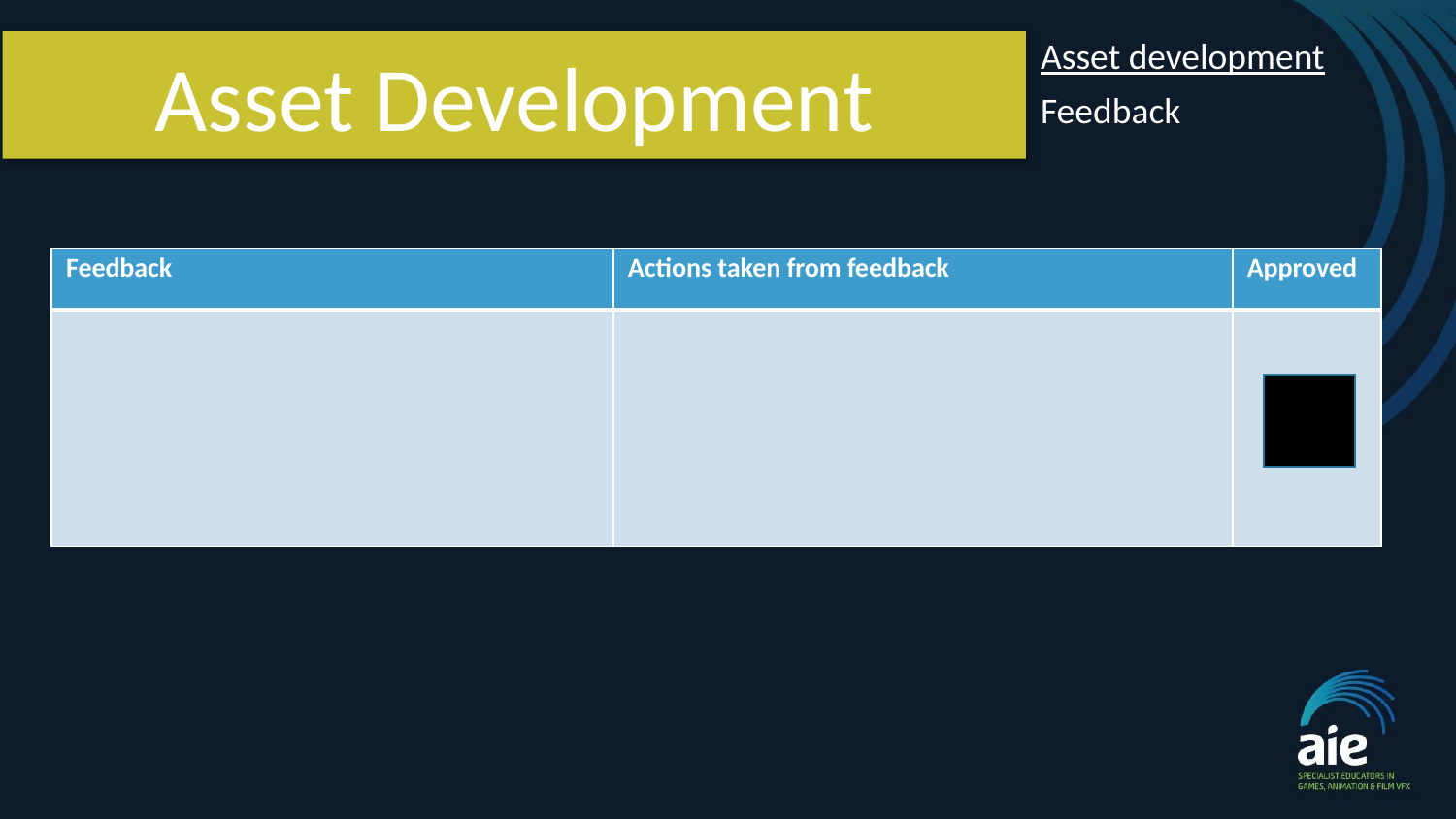

Asset Development
Asset development
Feedback
| Feedback | Actions taken from feedback | Approved |
| --- | --- | --- |
|  |  |  |